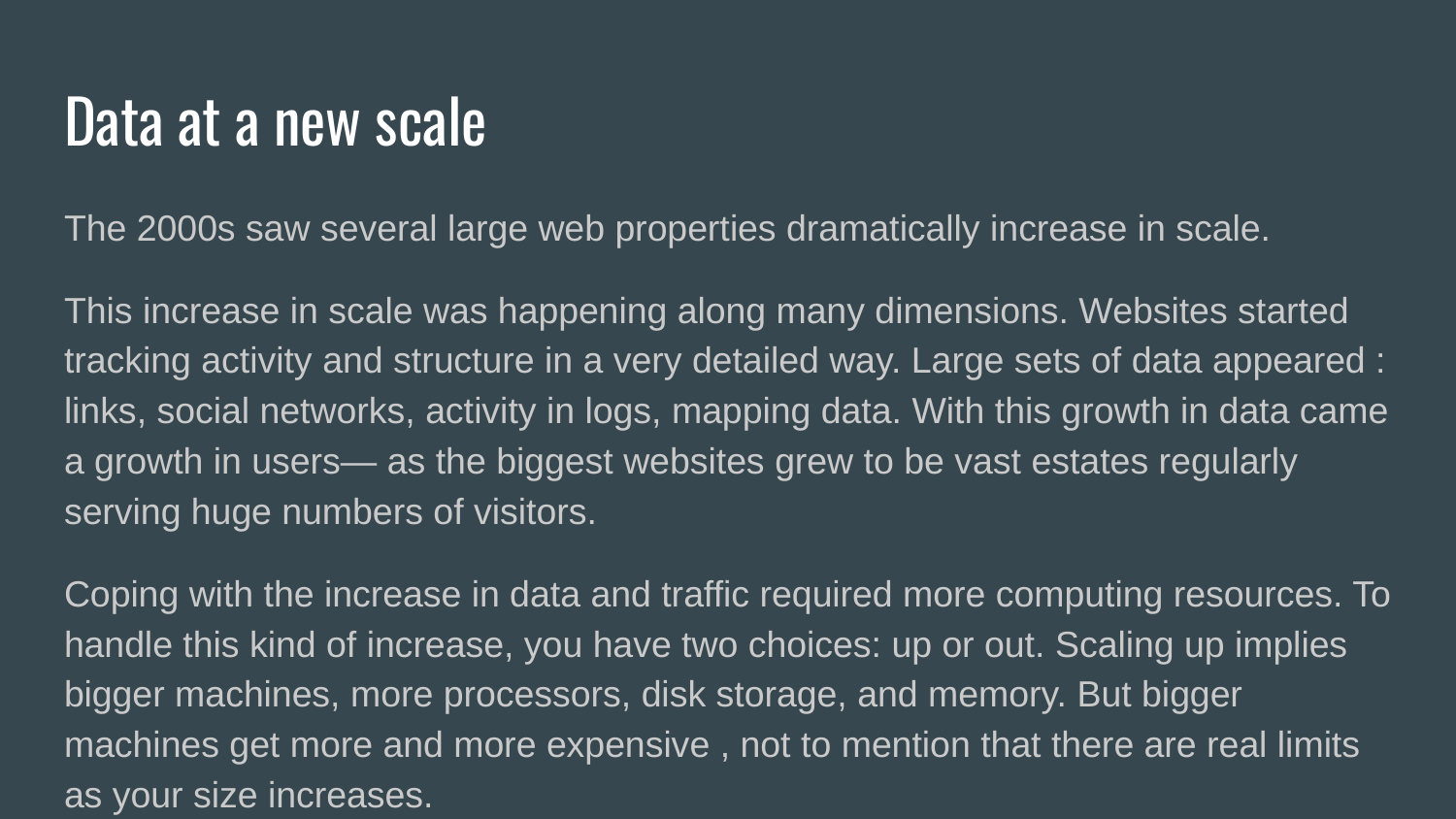

# Data at a new scale
The 2000s saw several large web properties dramatically increase in scale.
This increase in scale was happening along many dimensions. Websites started tracking activity and structure in a very detailed way. Large sets of data appeared : links, social networks, activity in logs, mapping data. With this growth in data came a growth in users— as the biggest websites grew to be vast estates regularly serving huge numbers of visitors.
Coping with the increase in data and traffic required more computing resources. To handle this kind of increase, you have two choices: up or out. Scaling up implies bigger machines, more processors, disk storage, and memory. But bigger machines get more and more expensive , not to mention that there are real limits as your size increases.